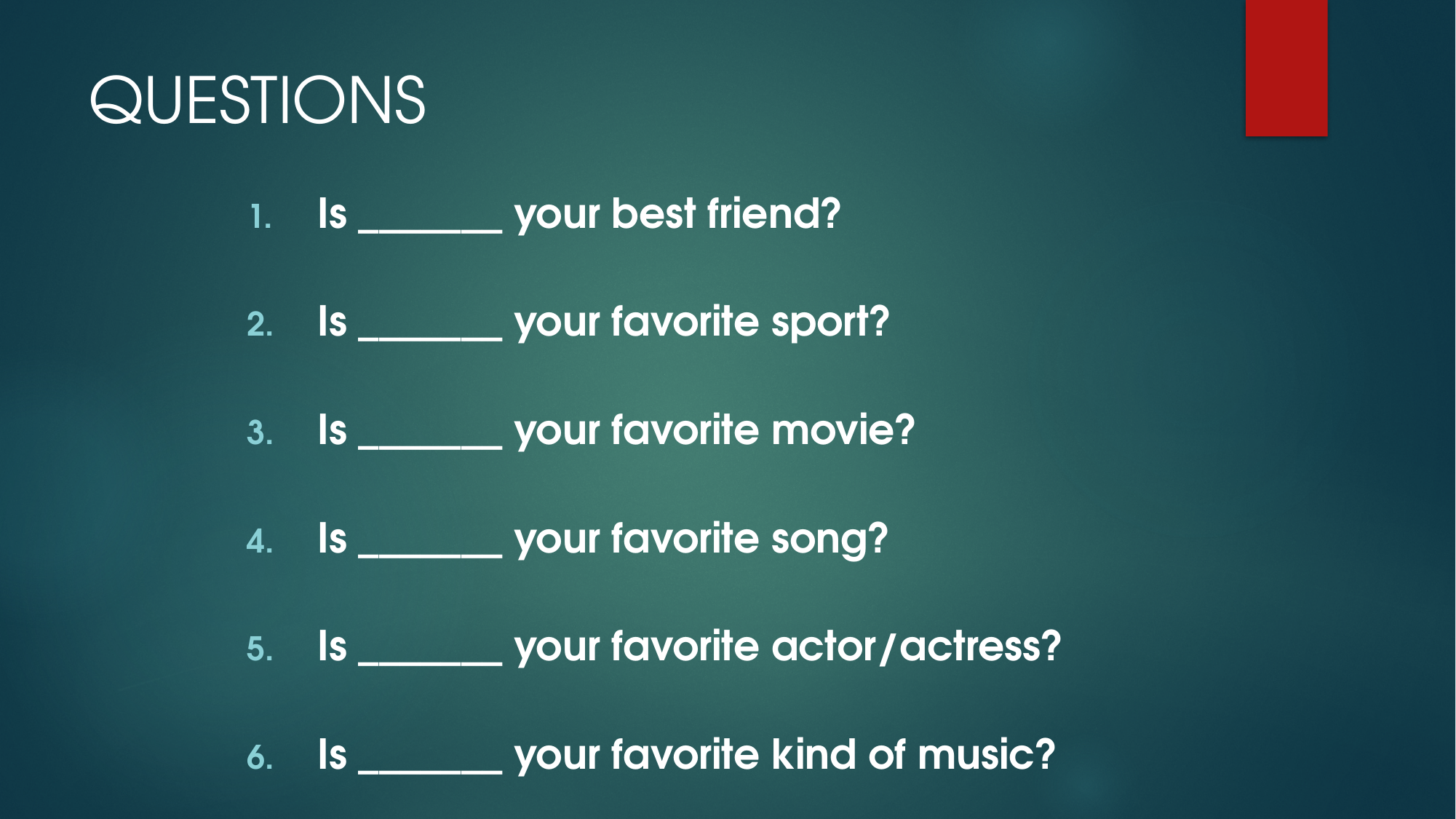

# QUESTIONS
Is _______ your best friend?

Is _______ your favorite sport?

Is _______ your favorite movie?

Is _______ your favorite song?

Is _______ your favorite actor/actress?

Is _______ your favorite kind of music?